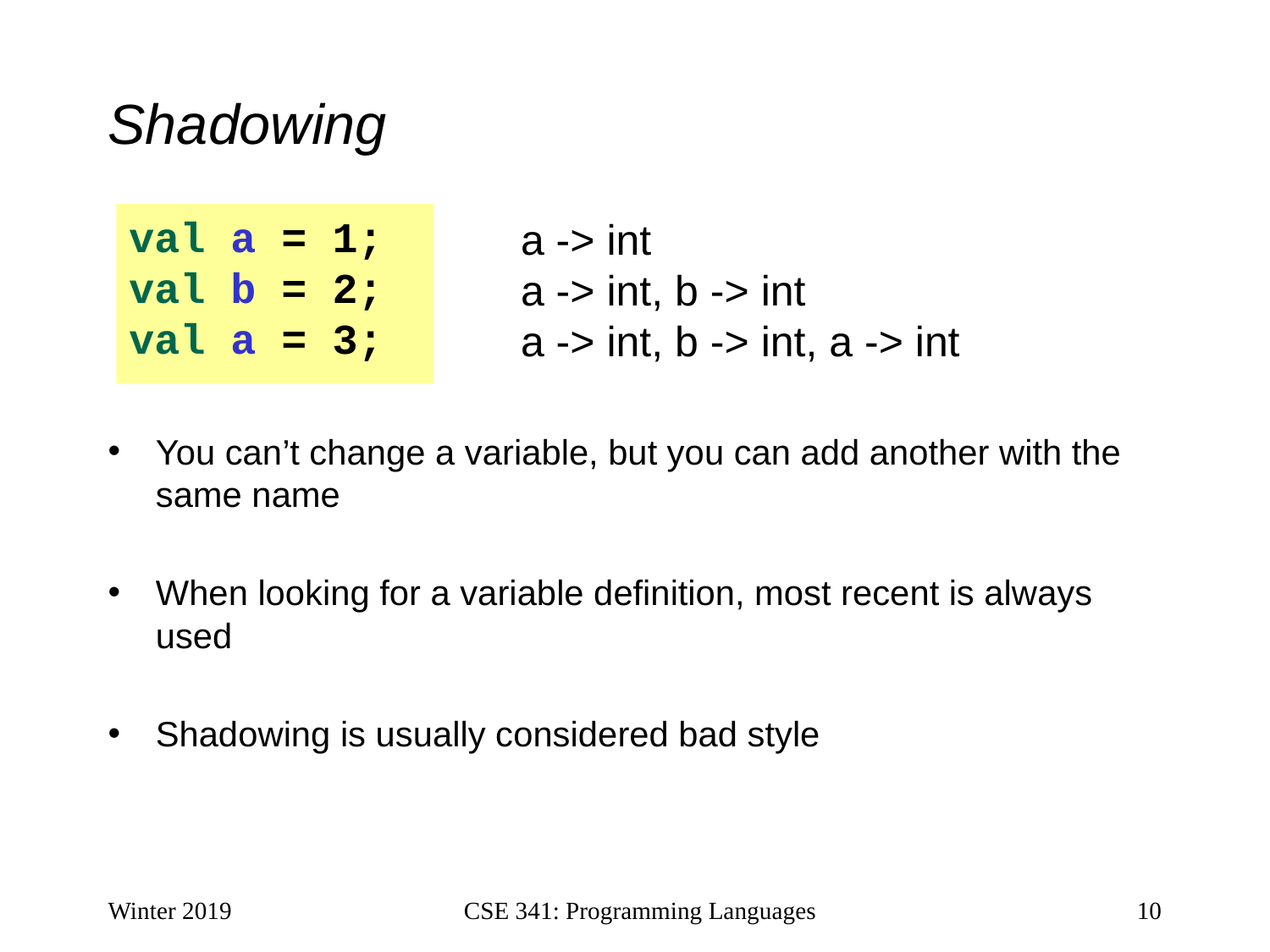

# Shadowing
a -> int
a -> int, b -> int
a -> int, b -> int, a -> int
val a = 1;
val b = 2;
val a = 3;

You can’t change a variable, but you can add another with the same name

When looking for a variable definition, most recent is always used

Shadowing is usually considered bad style
Winter 2019
CSE 341: Programming Languages
10